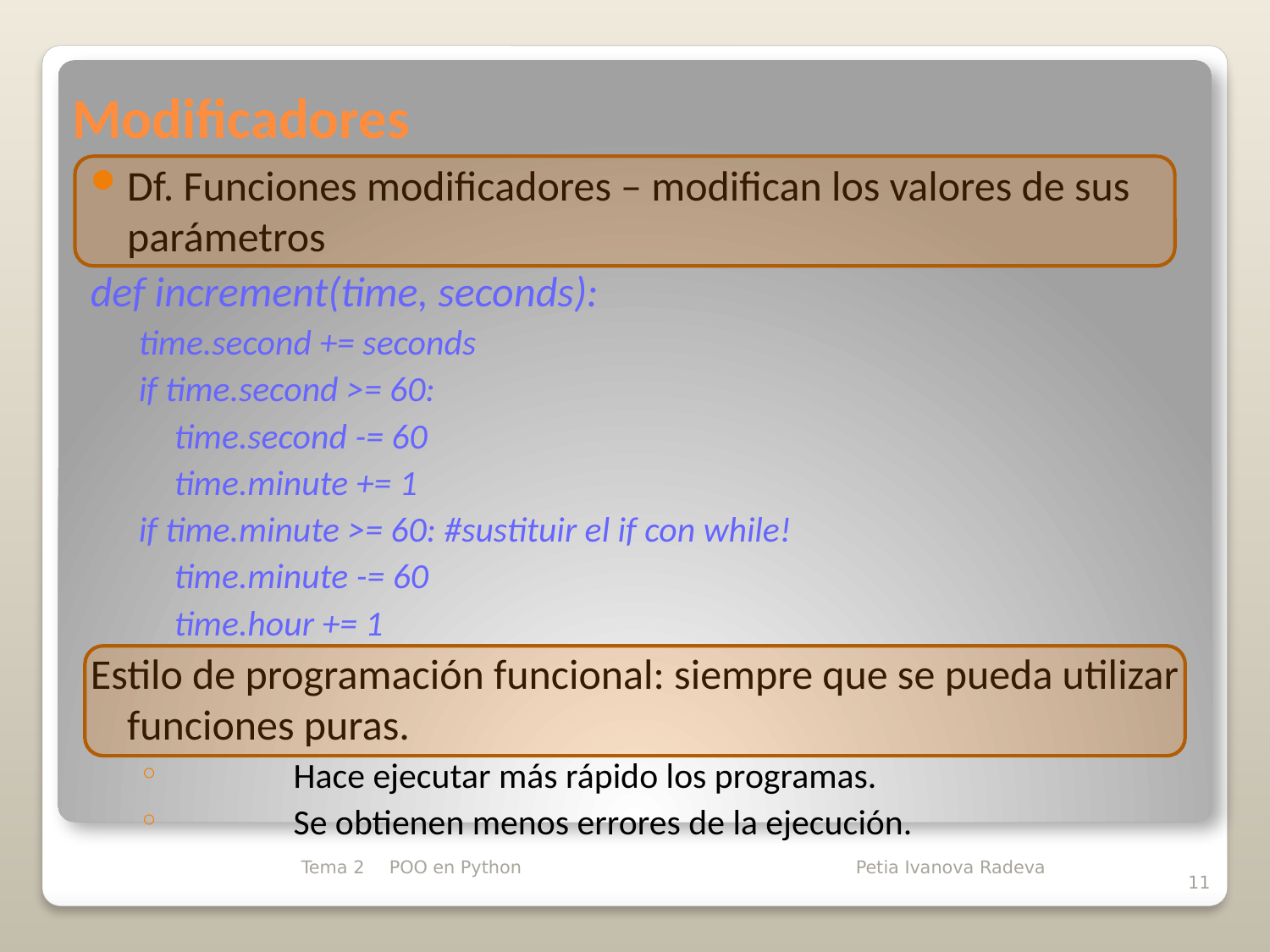

# Modificadores
Df. Funciones modificadores – modifican los valores de sus parámetros
def increment(time, seconds):
time.second += seconds
if time.second >= 60:
time.second -= 60
time.minute += 1
if time.minute >= 60: #sustituir el if con while!
time.minute -= 60
time.hour += 1
Estilo de programación funcional: siempre que se pueda utilizar funciones puras.
	Hace ejecutar más rápido los programas.
	Se obtienen menos errores de la ejecución.

Tema 2
POO en Python
11